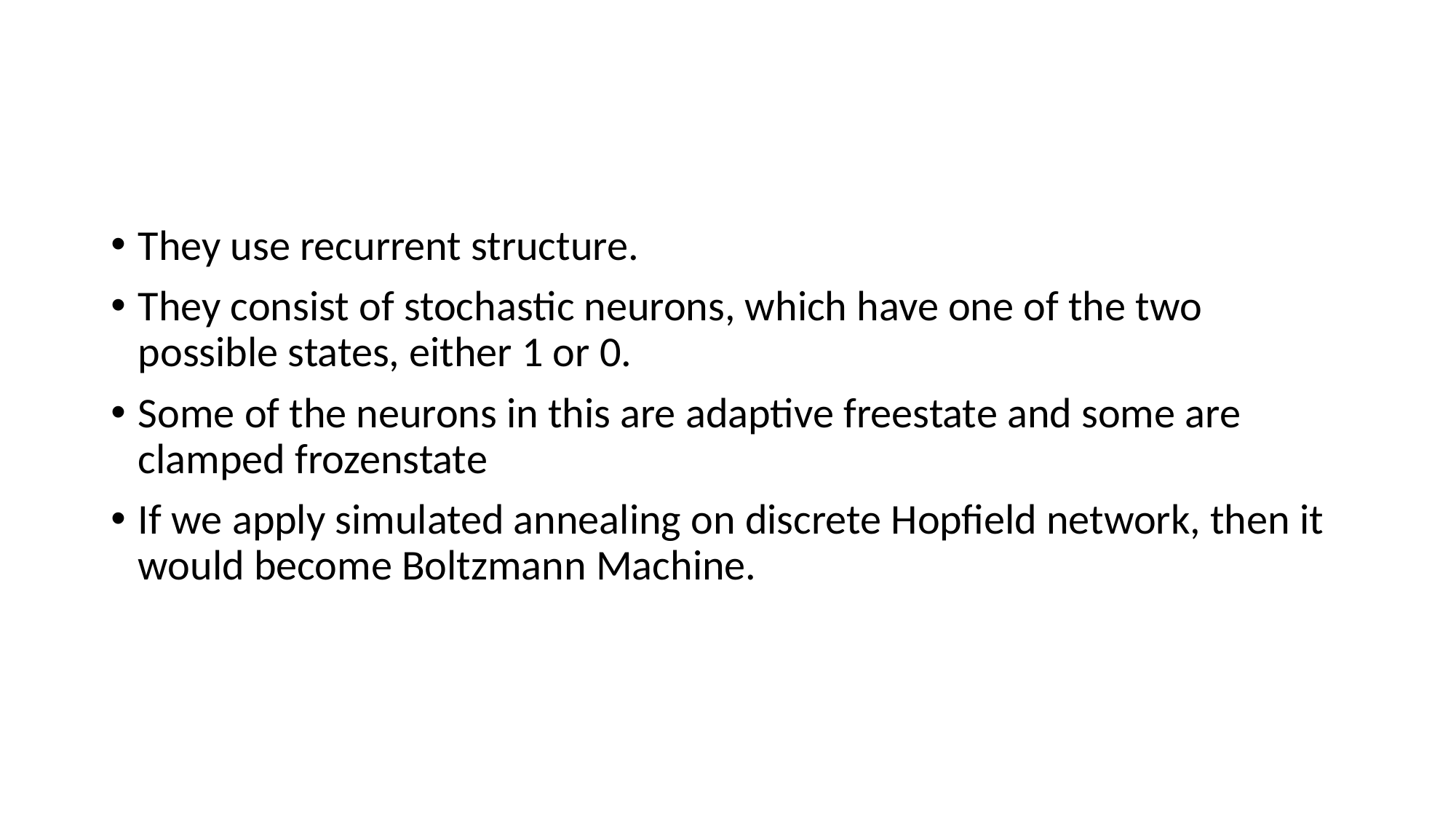

#
They use recurrent structure.
They consist of stochastic neurons, which have one of the two possible states, either 1 or 0.
Some of the neurons in this are adaptive freestate and some are clamped frozenstate
If we apply simulated annealing on discrete Hopfield network, then it would become Boltzmann Machine.